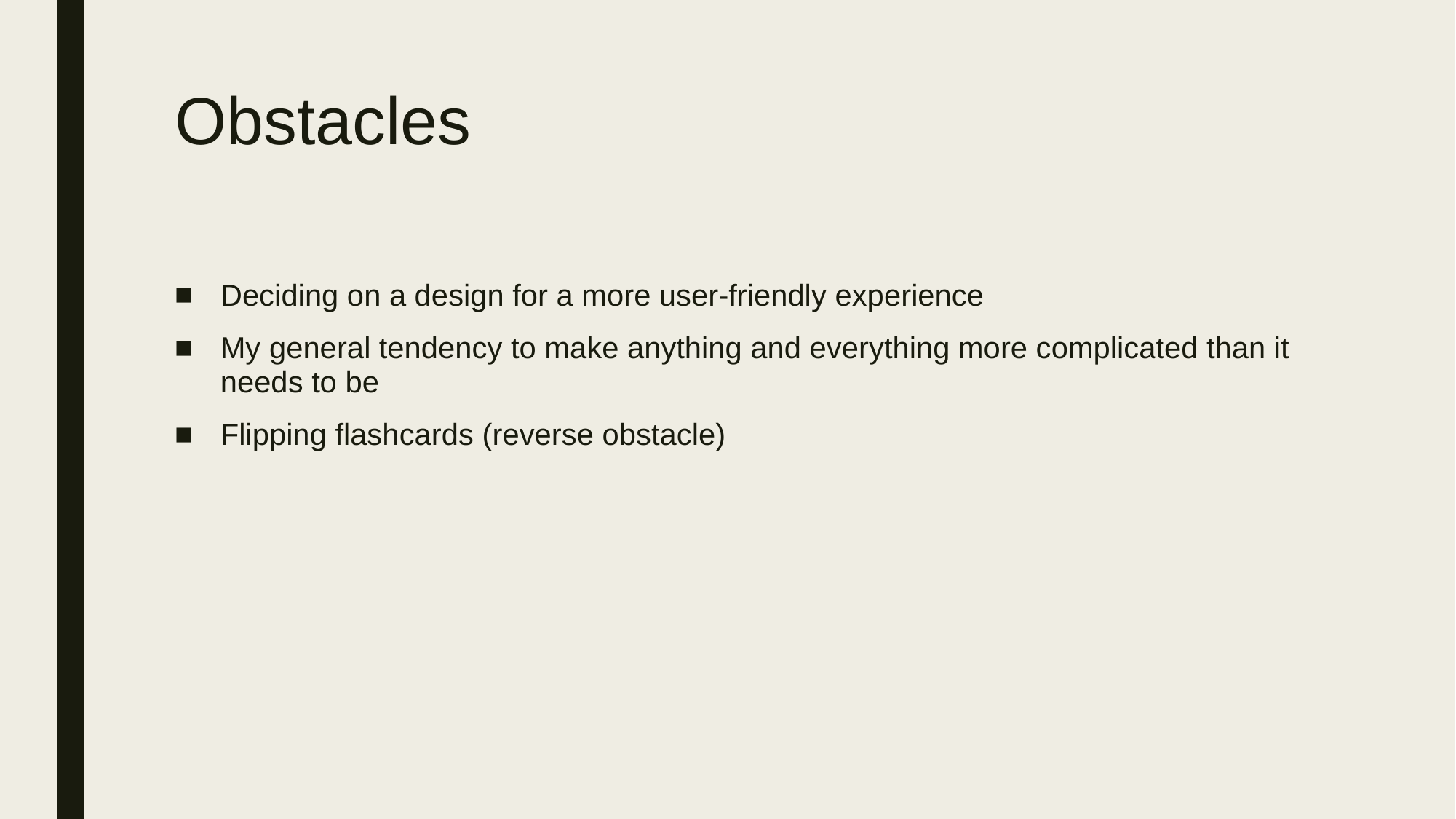

# Obstacles
Deciding on a design for a more user-friendly experience
My general tendency to make anything and everything more complicated than it needs to be
Flipping flashcards (reverse obstacle)